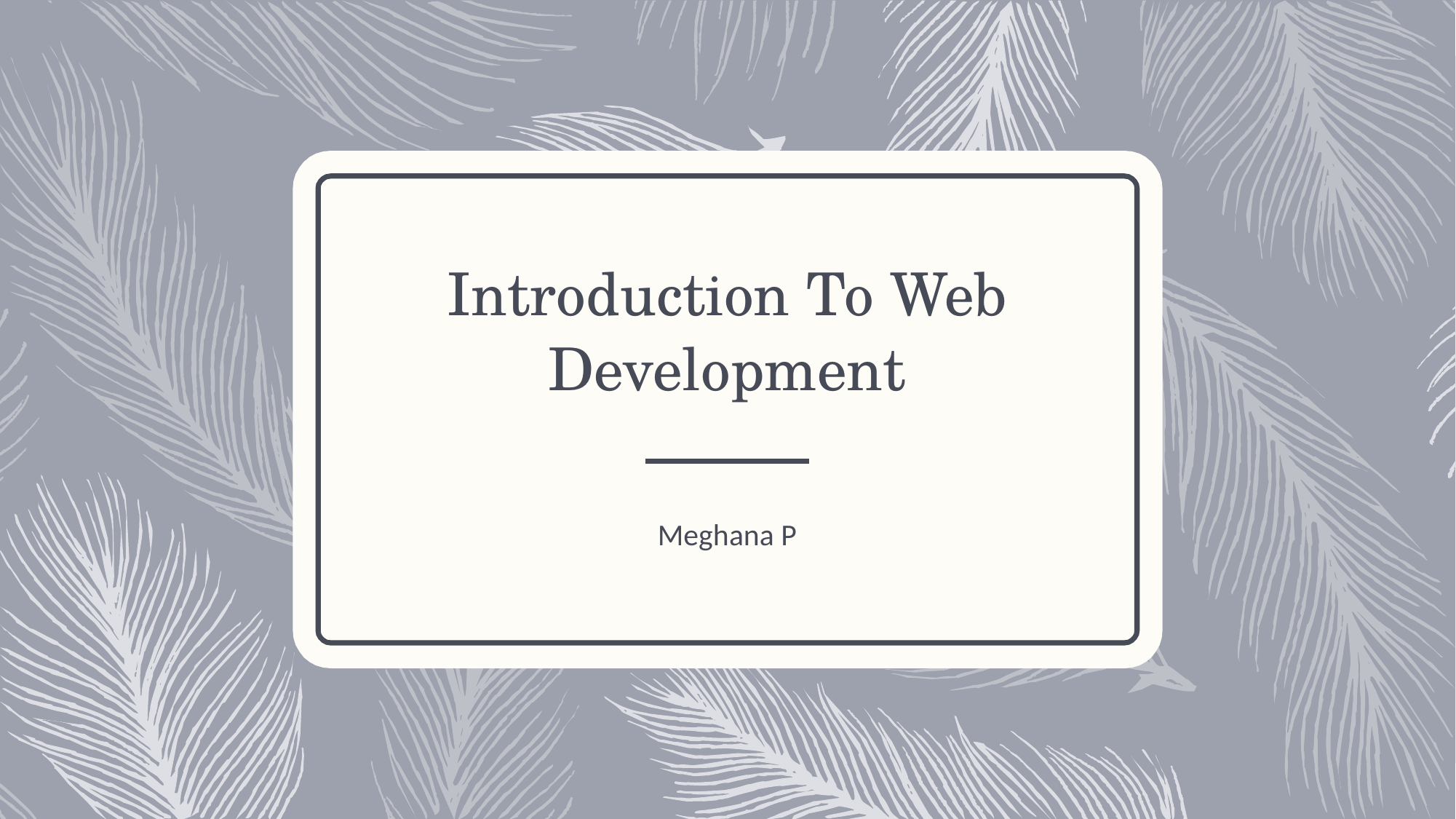

# Introduction To Web Development
Meghana P